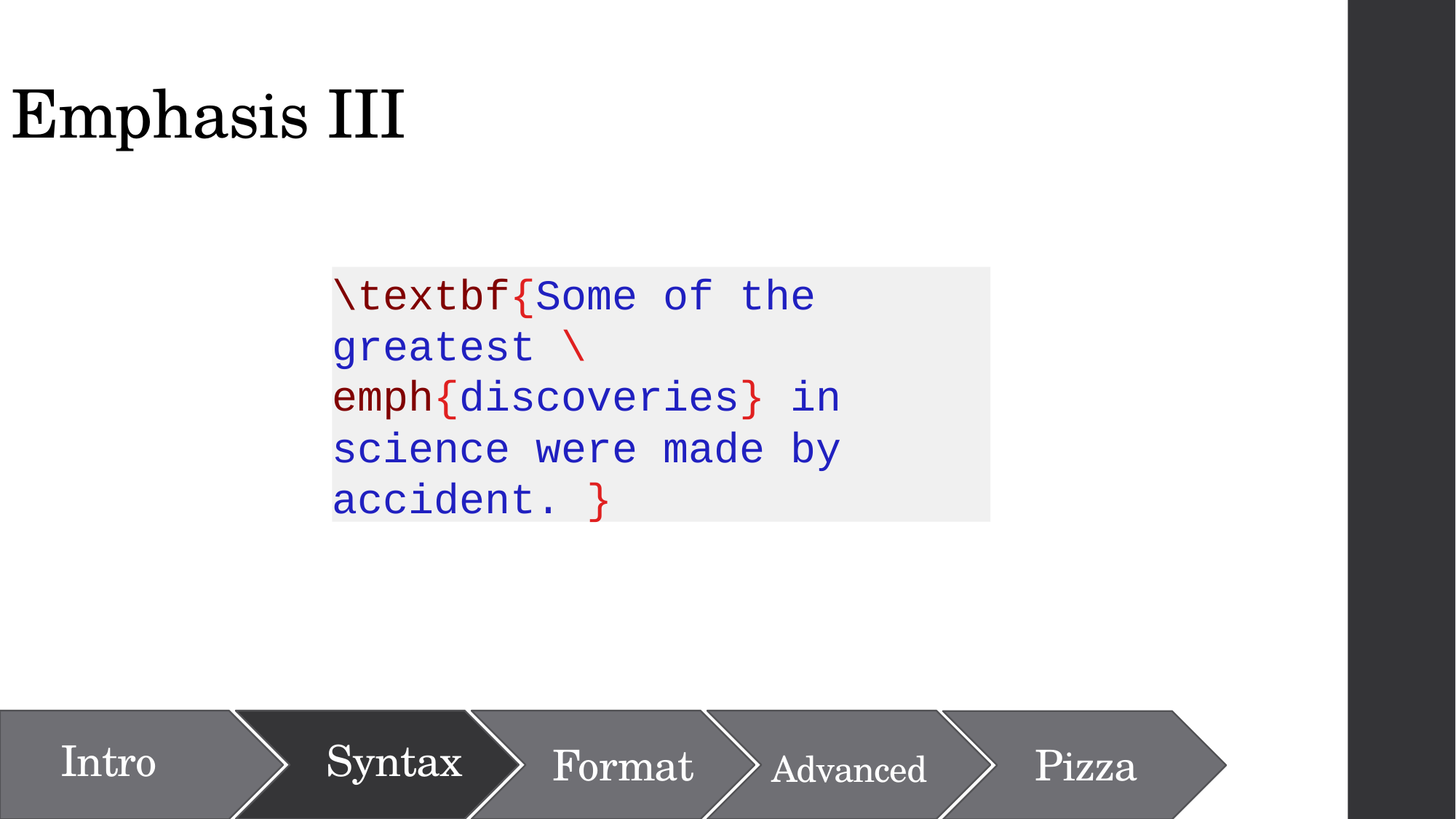

# Emphasis III
\textbf{Some of the greatest \emph{discoveries} in science were made by accident. }

Intro
Format
Advanced
Pizza
Syntax